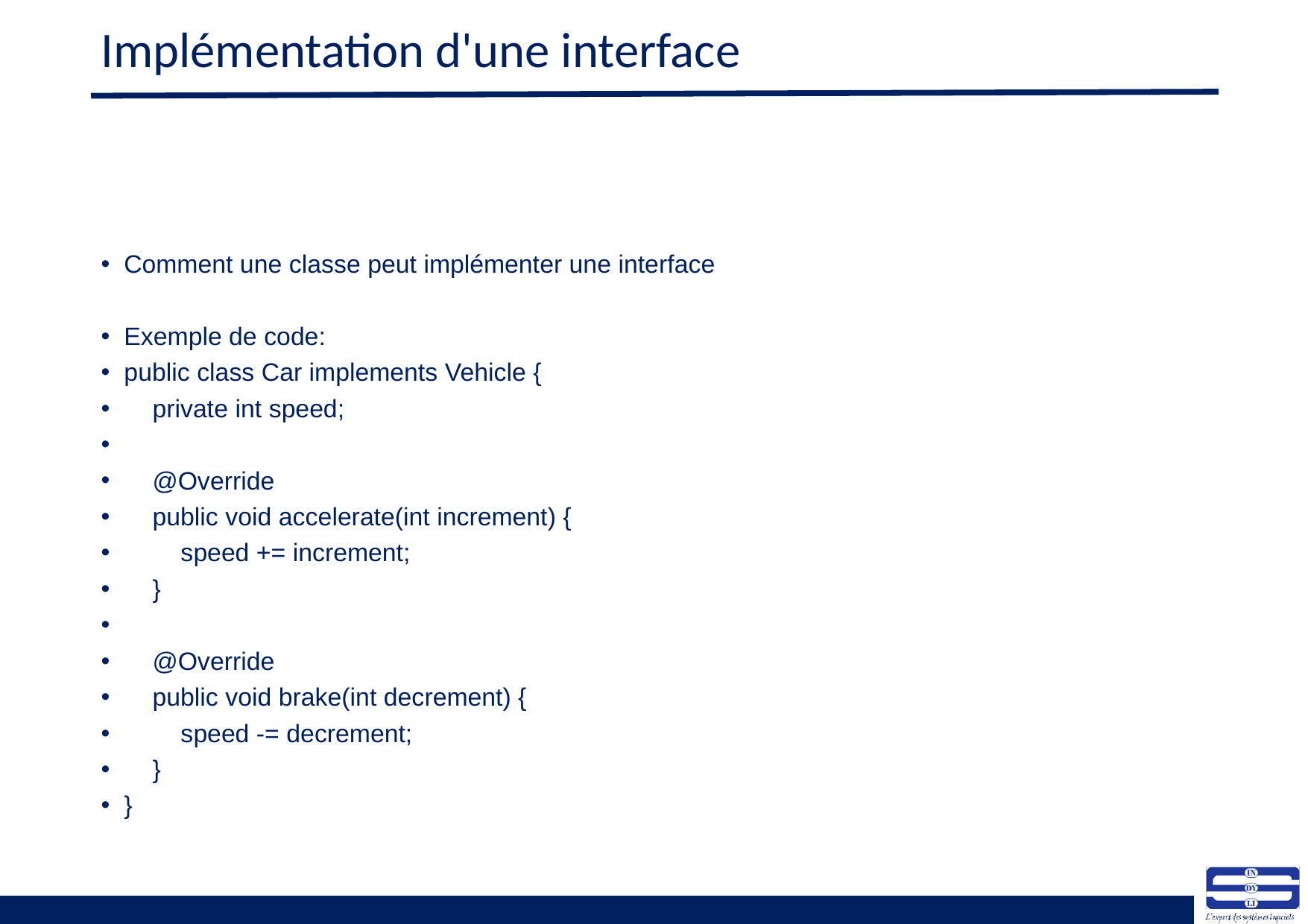

# Implémentation d'une interface
Comment une classe peut implémenter une interface

Exemple de code:
public class Car implements Vehicle {
    private int speed;

    @Override
    public void accelerate(int increment) {
        speed += increment;
    }

    @Override
    public void brake(int decrement) {
        speed -= decrement;
    }
}